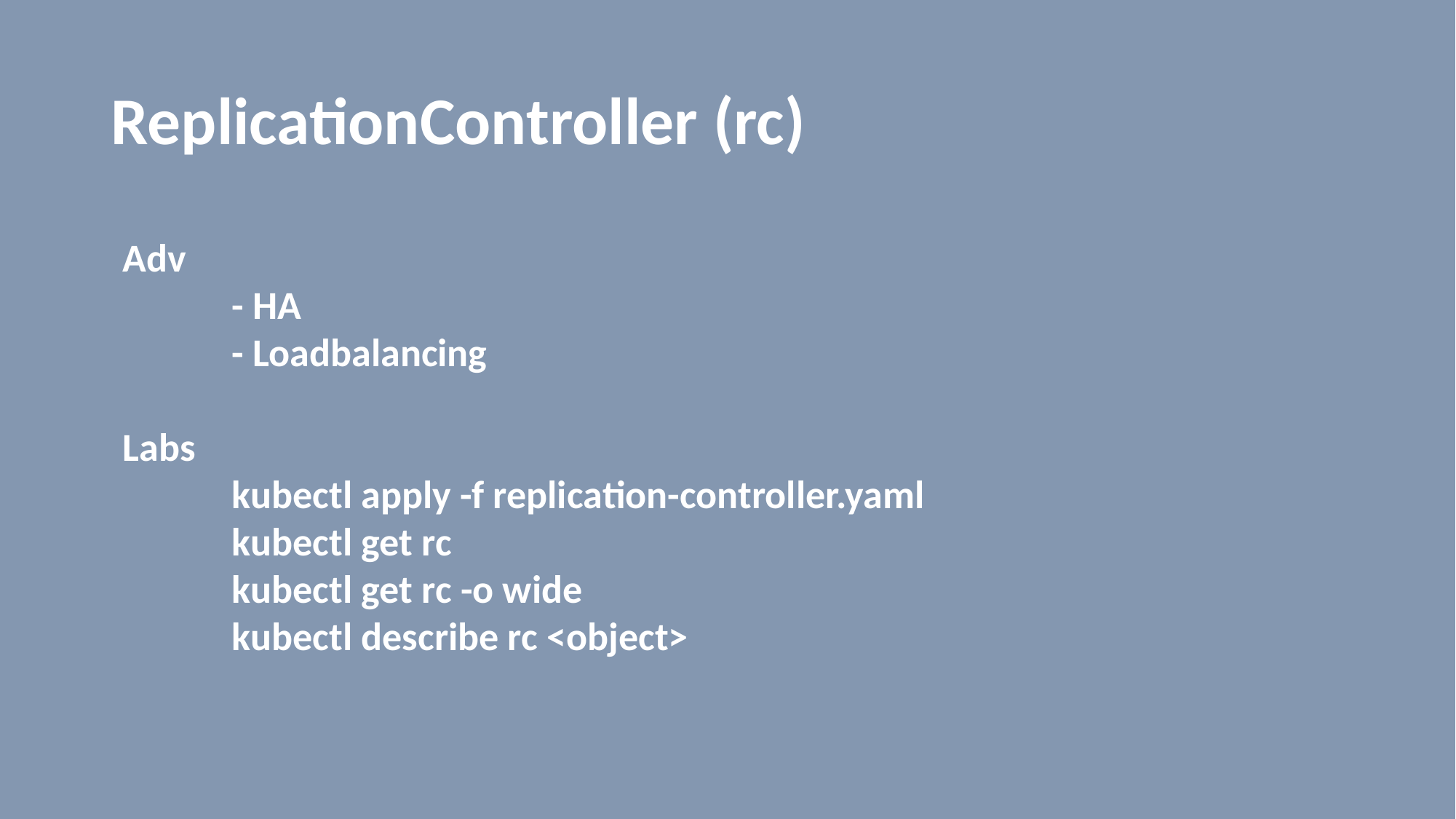

# ReplicationController (rc)
Adv
	- HA
	- Loadbalancing

Labs
	kubectl apply -f replication-controller.yaml
    	kubectl get rc
	kubectl get rc -o wide
    	kubectl describe rc <object>